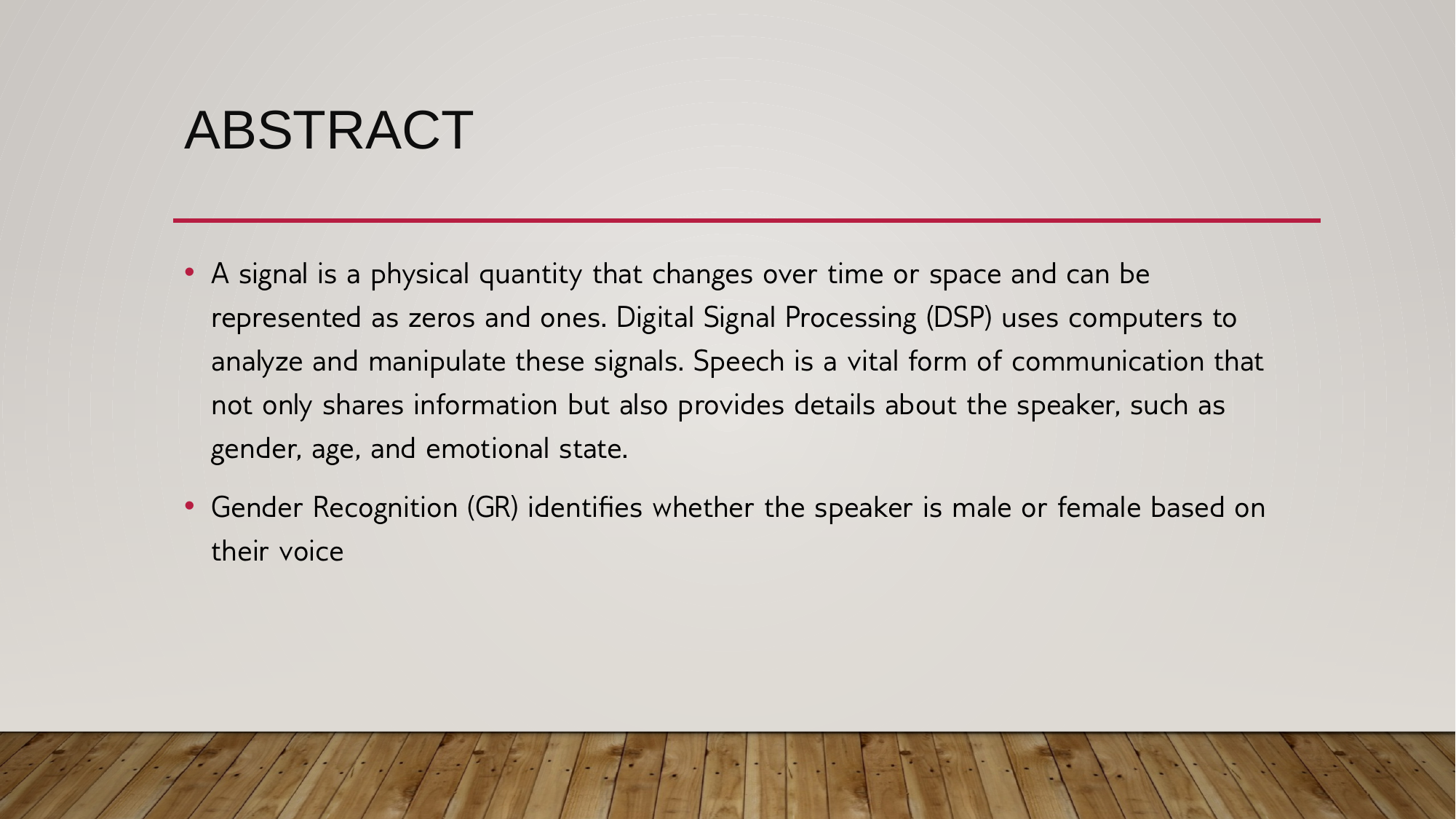

# ABSTRACT
A signal is a physical quantity that changes over time or space and can be represented as zeros and ones. Digital Signal Processing (DSP) uses computers to analyze and manipulate these signals. Speech is a vital form of communication that not only shares information but also provides details about the speaker, such as gender, age, and emotional state.
Gender Recognition (GR) identifies whether the speaker is male or female based on their voice